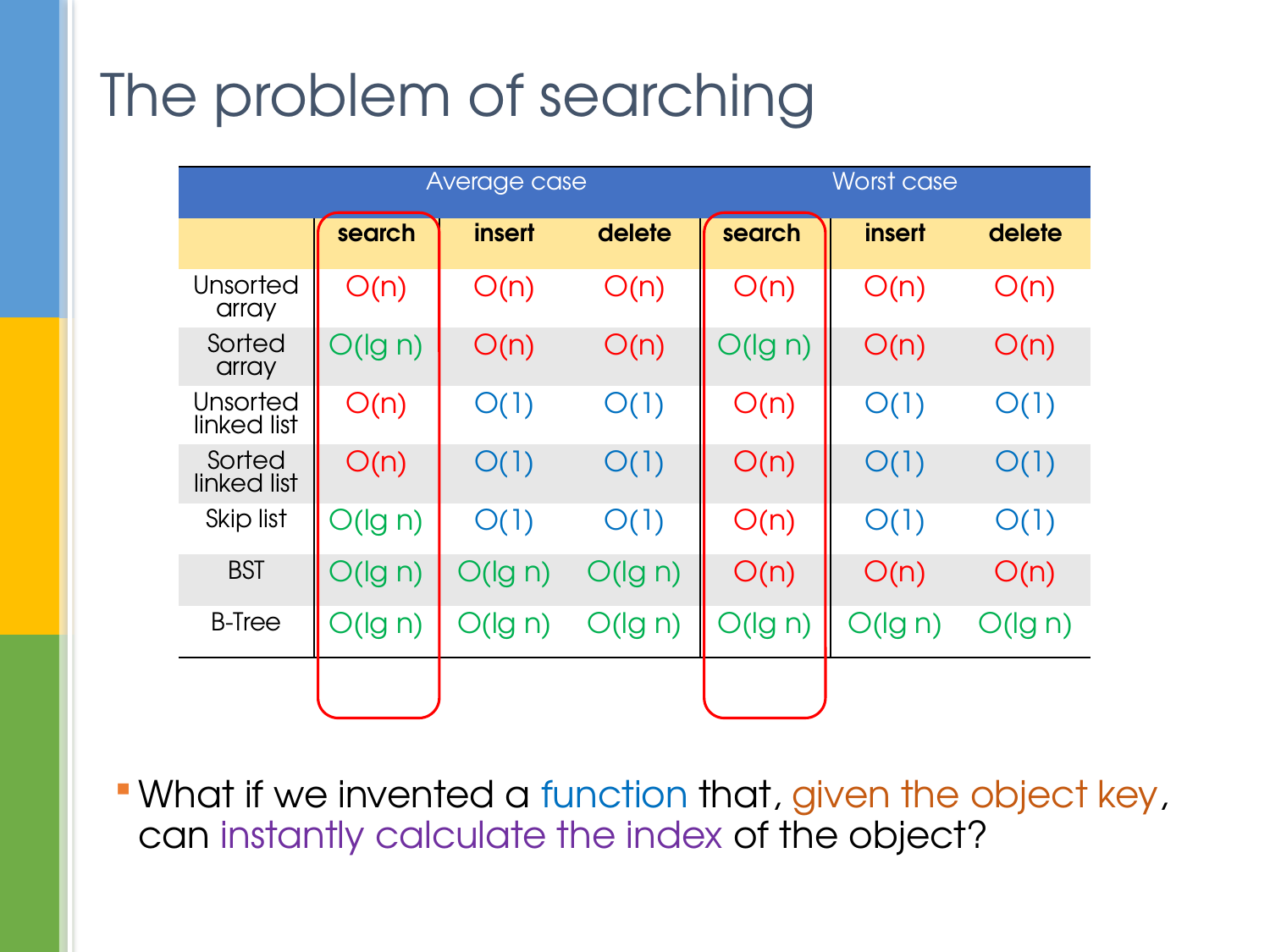

# The problem of searching
|  | Average case |  |  | Worst case |  |  |
| --- | --- | --- | --- | --- | --- | --- |
|  | search | insert | delete | search | insert | delete |
| Unsorted array | O(n) | O(n) | O(n) | O(n) | O(n) | O(n) |
| Sorted array | O(lg n) | O(n) | O(n) | O(lg n) | O(n) | O(n) |
| Unsorted linked list | O(n) | O(1) | O(1) | O(n) | O(1) | O(1) |
| Sorted linked list | O(n) | O(1) | O(1) | O(n) | O(1) | O(1) |
| Skip list | O(lg n) | O(1) | O(1) | O(n) | O(1) | O(1) |
| BST | O(lg n) | O(lg n) | O(lg n) | O(n) | O(n) | O(n) |
| B-Tree | O(lg n) | O(lg n) | O(lg n) | O(lg n) | O(lg n) | O(lg n) |

What if we invented a function that, given the object key, can instantly calculate the index of the object?